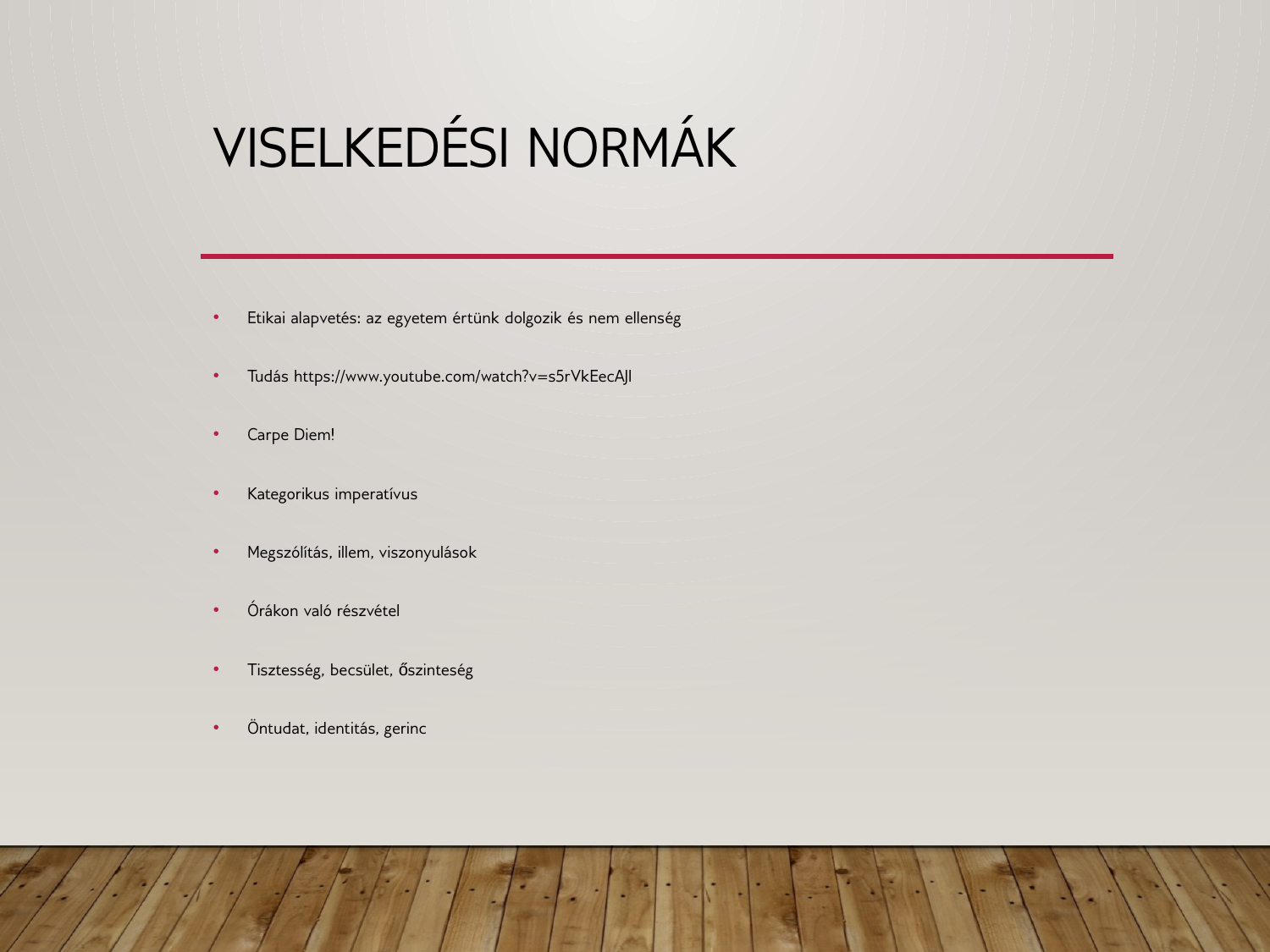

# Viselkedési normák

Etikai alapvetés: az egyetem értünk dolgozik és nem ellenség

Tudás https://www.youtube.com/watch?v=s5rVkEecAJI

Carpe Diem!

Kategorikus imperatívus

Megszólítás, illem, viszonyulások

Órákon való részvétel

Tisztesség, becsület, őszinteség

Öntudat, identitás, gerinc